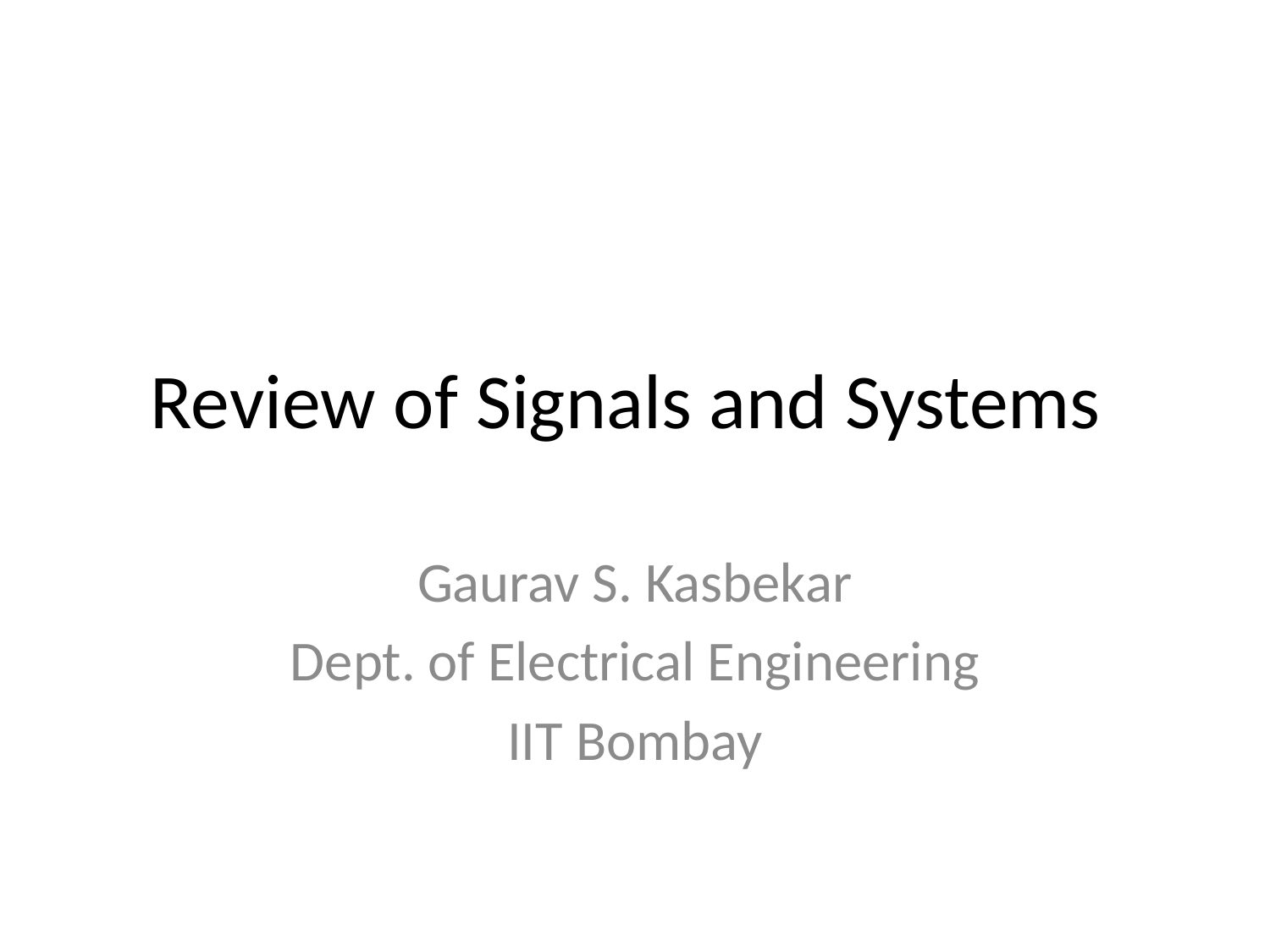

# Review of Signals and Systems
Gaurav S. Kasbekar
Dept. of Electrical Engineering
IIT Bombay